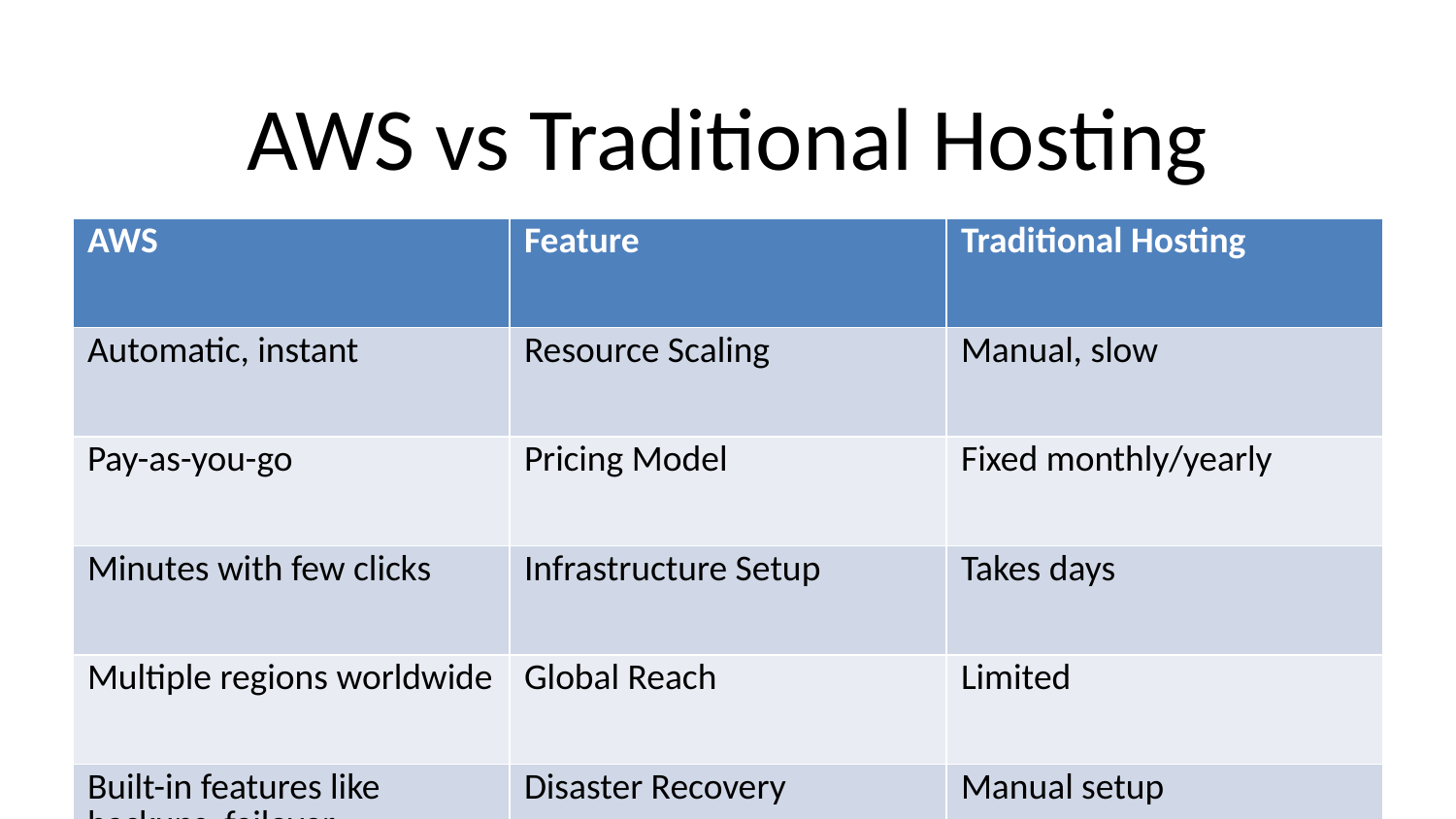

# AWS vs Traditional Hosting
| AWS | Feature | Traditional Hosting |
| --- | --- | --- |
| Automatic, instant | Resource Scaling | Manual, slow |
| Pay-as-you-go | Pricing Model | Fixed monthly/yearly |
| Minutes with few clicks | Infrastructure Setup | Takes days |
| Multiple regions worldwide | Global Reach | Limited |
| Built-in features like backups, failover | Disaster Recovery | Manual setup |